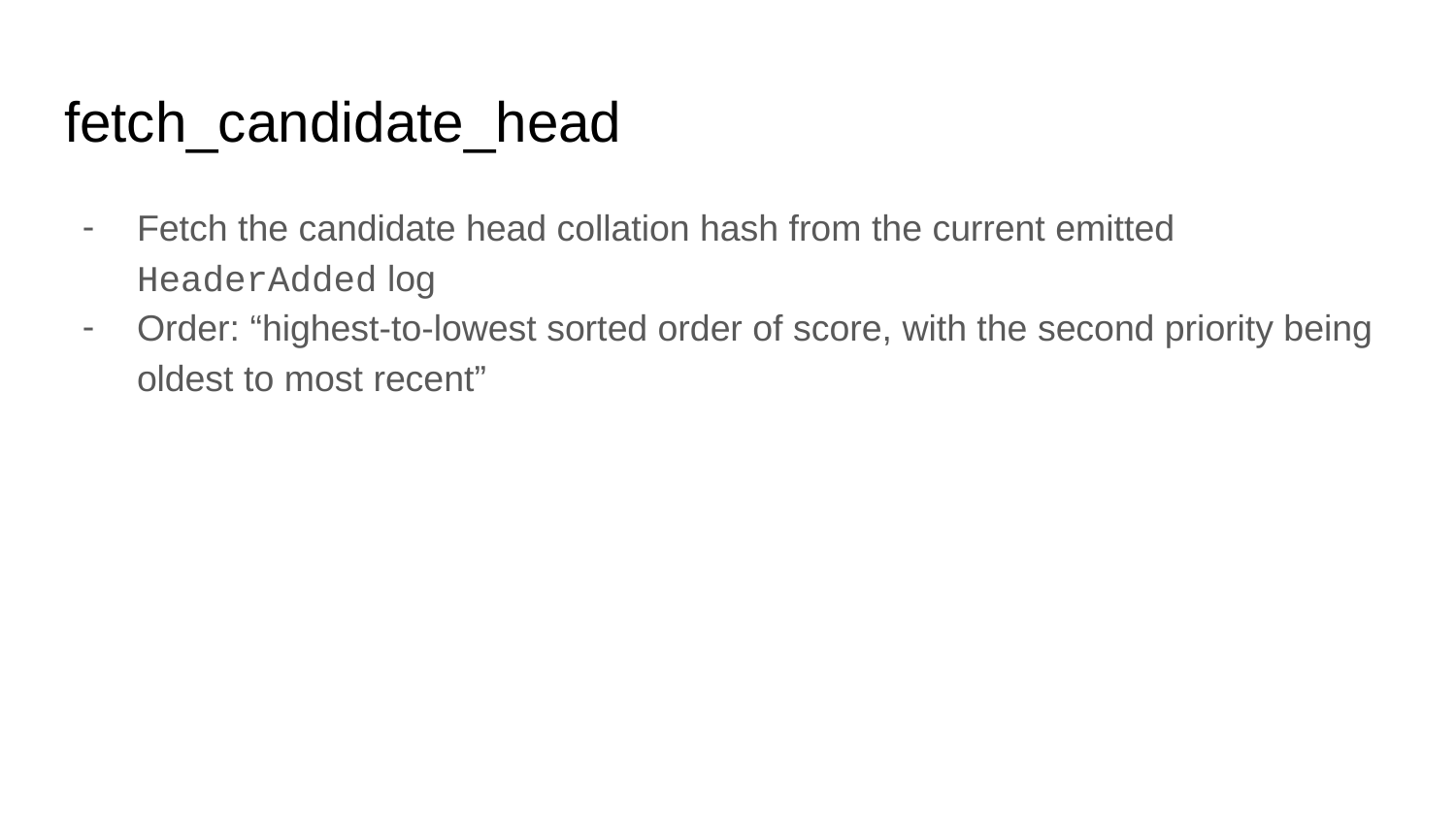

# fetch_candidate_head
Fetch the candidate head collation hash from the current emitted HeaderAdded log
Order: “highest-to-lowest sorted order of score, with the second priority being oldest to most recent”